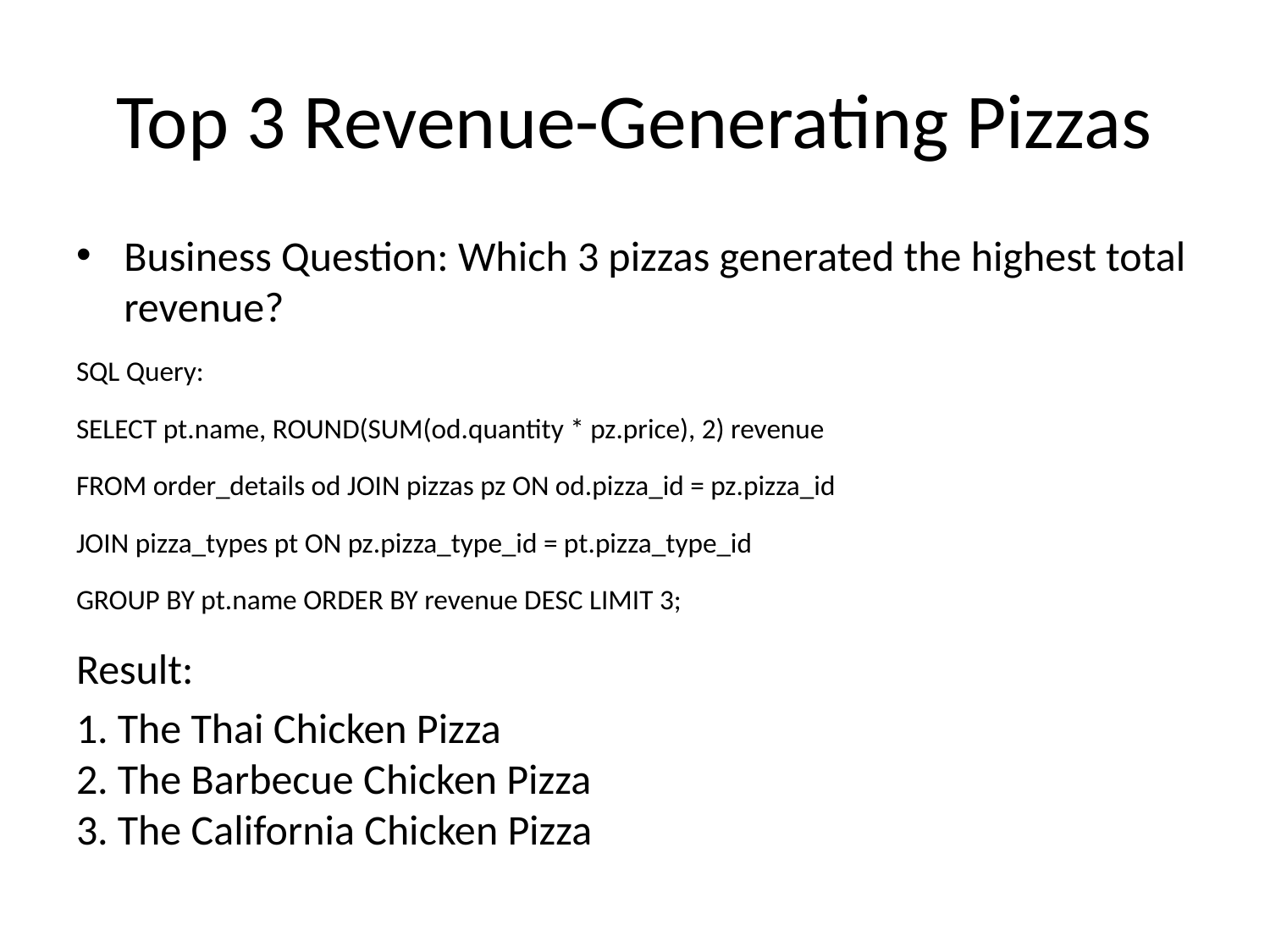

# Top 3 Revenue-Generating Pizzas
Business Question: Which 3 pizzas generated the highest total revenue?
SQL Query:
SELECT pt.name, ROUND(SUM(od.quantity * pz.price), 2) revenue
FROM order_details od JOIN pizzas pz ON od.pizza_id = pz.pizza_id
JOIN pizza_types pt ON pz.pizza_type_id = pt.pizza_type_id
GROUP BY pt.name ORDER BY revenue DESC LIMIT 3;
Result:
1. The Thai Chicken Pizza
2. The Barbecue Chicken Pizza
3. The California Chicken Pizza